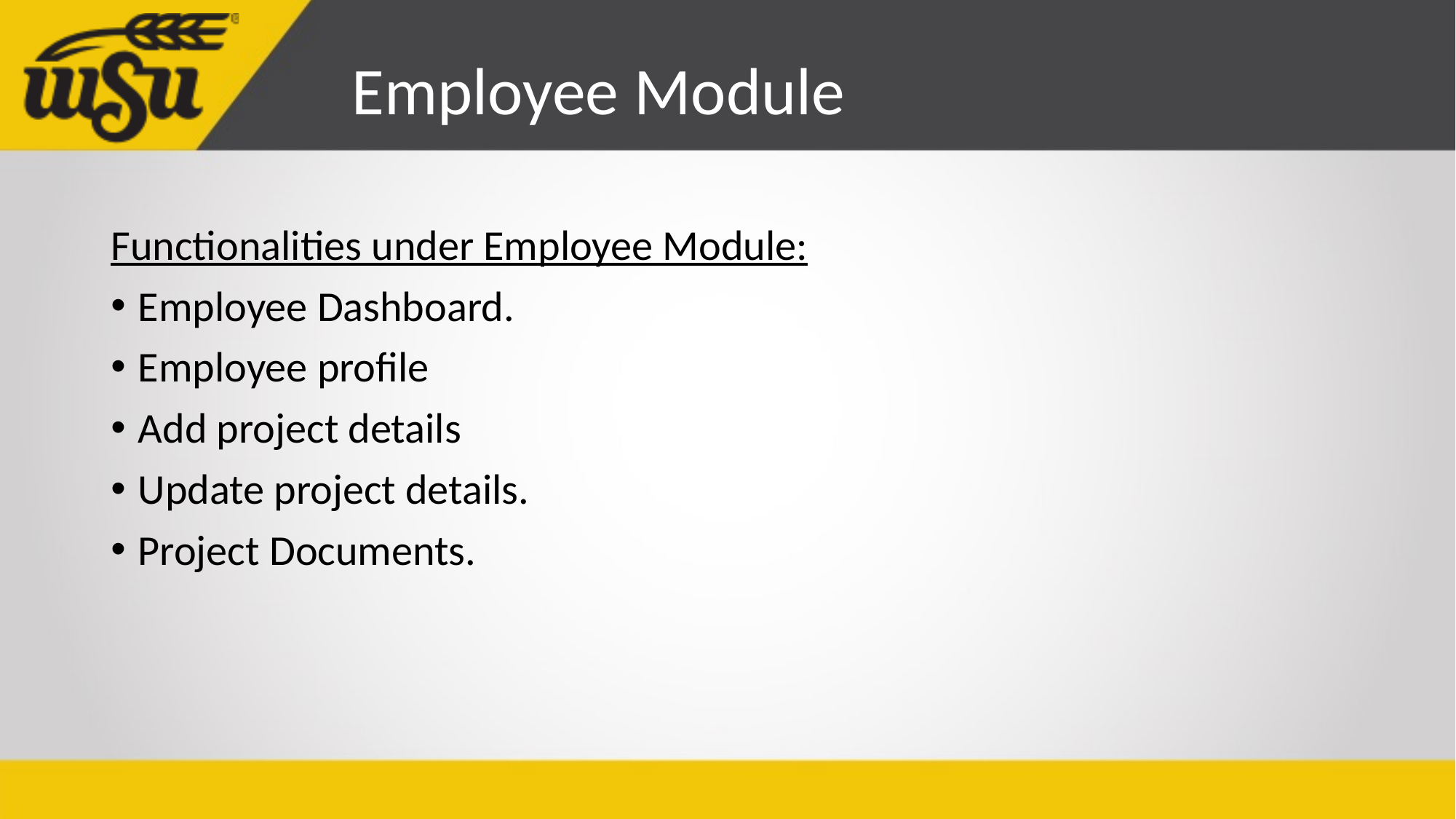

# Employee Module
Functionalities under Employee Module:
Employee Dashboard.
Employee profile
Add project details
Update project details.
Project Documents.